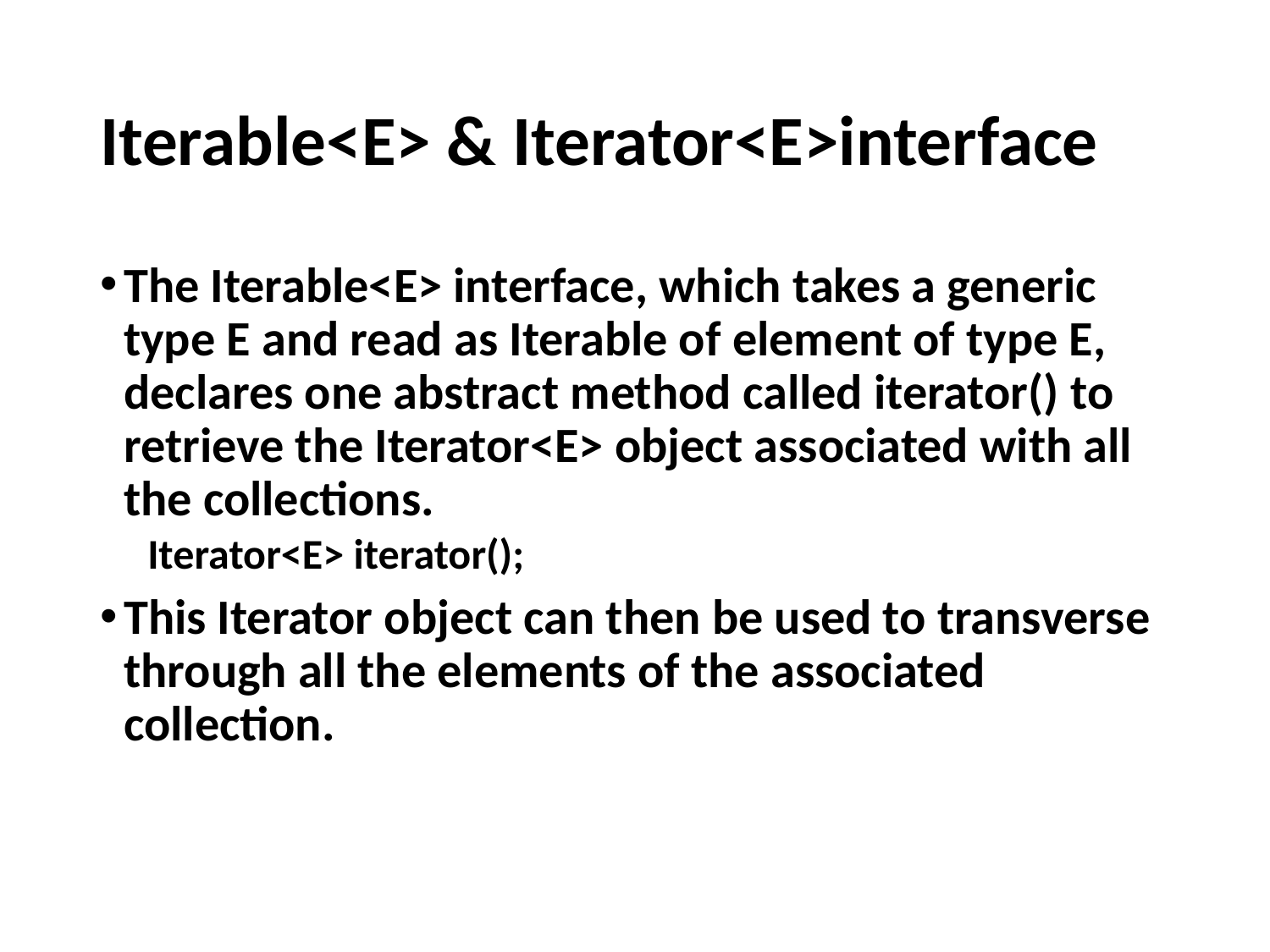

# Iterable<E> & Iterator<E>interface
The Iterable<E> interface, which takes a generic type E and read as Iterable of element of type E, declares one abstract method called iterator() to retrieve the Iterator<E> object associated with all the collections.
Iterator<E> iterator();
This Iterator object can then be used to transverse through all the elements of the associated collection.